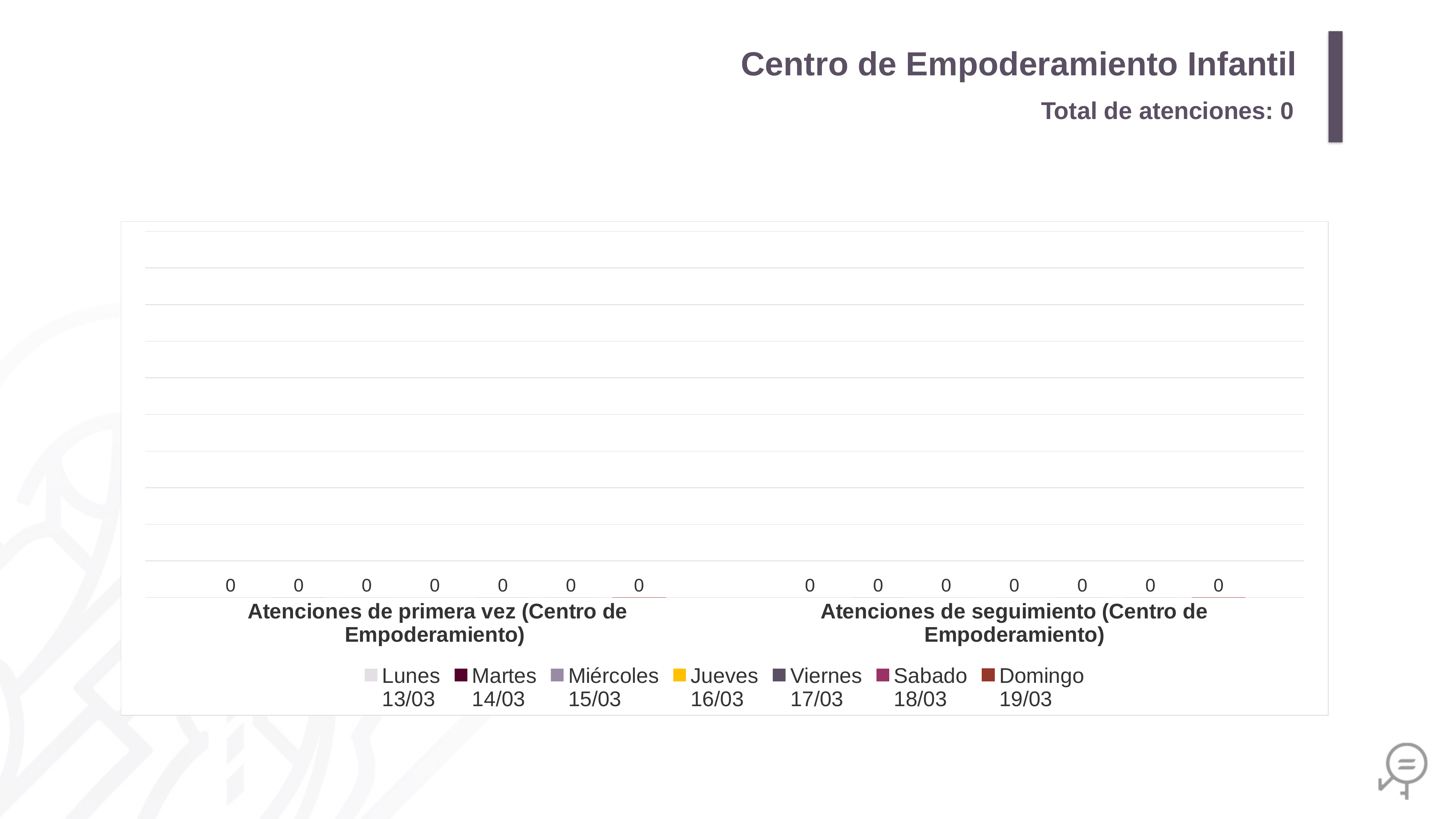

Centro de Empoderamiento Infantil
Total de atenciones: 0

### Chart

| Category | Lunes
13/03 | Martes
14/03 | Miércoles
15/03 | Jueves
16/03 | Viernes
17/03 | Sabado
18/03 | Domingo
19/03 |
|---|---|---|---|---|---|---|---|
|  Atenciones de primera vez (Centro de Empoderamiento) | 0.0 | 0.0 | 0.0 | 0.0 | 0.0 | 0.0 | 0.0 |
| Atenciones de seguimiento (Centro de Empoderamiento) | 0.0 | 0.0 | 0.0 | 0.0 | 0.0 | 0.0 | 0.0 |